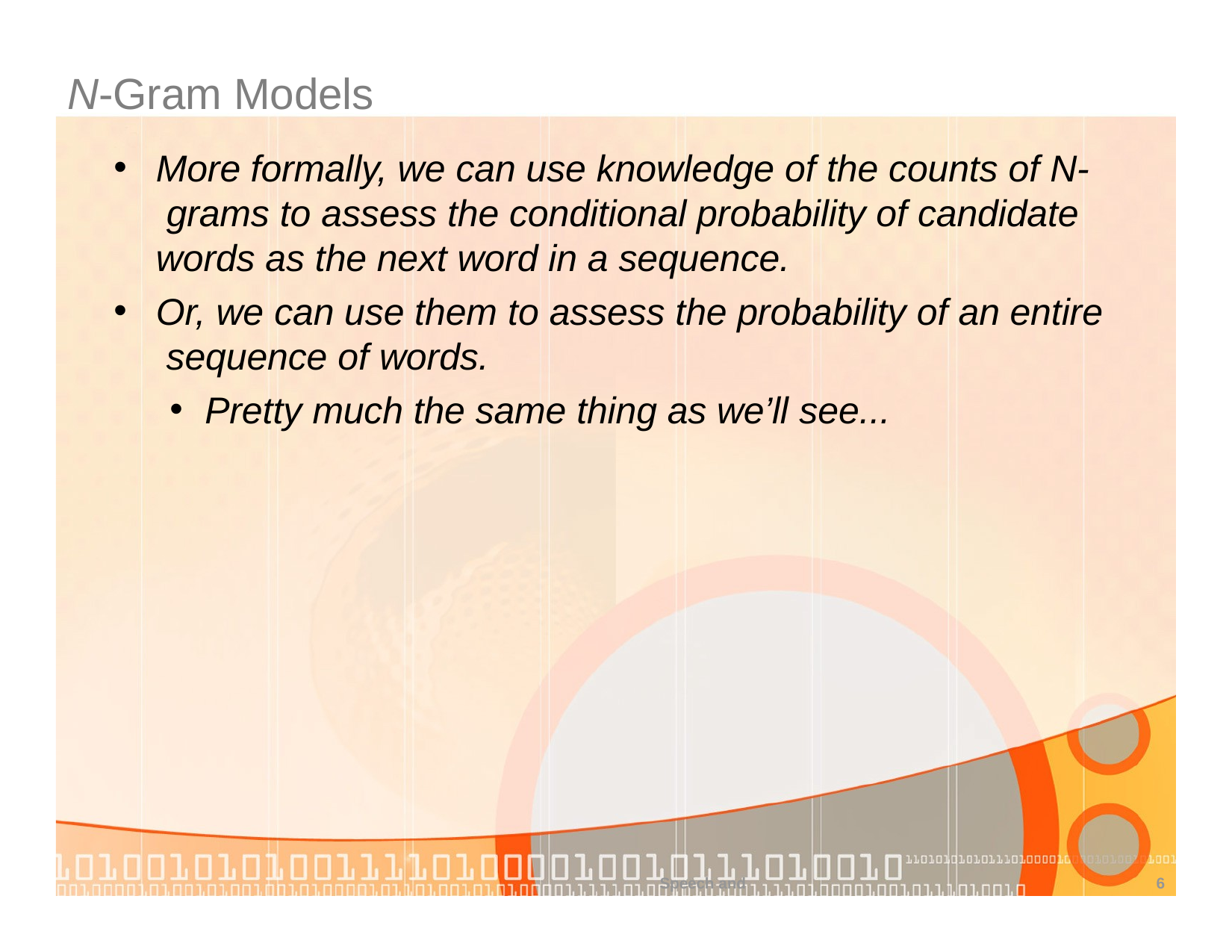

# N-Gram Models
More formally, we can use knowledge of the counts of N-  grams to assess the conditional probability of candidate  words as the next word in a sequence.
Or, we can use them to assess the probability of an entire  sequence of words.
Pretty much the same thing as we’ll see...
Speech and
6